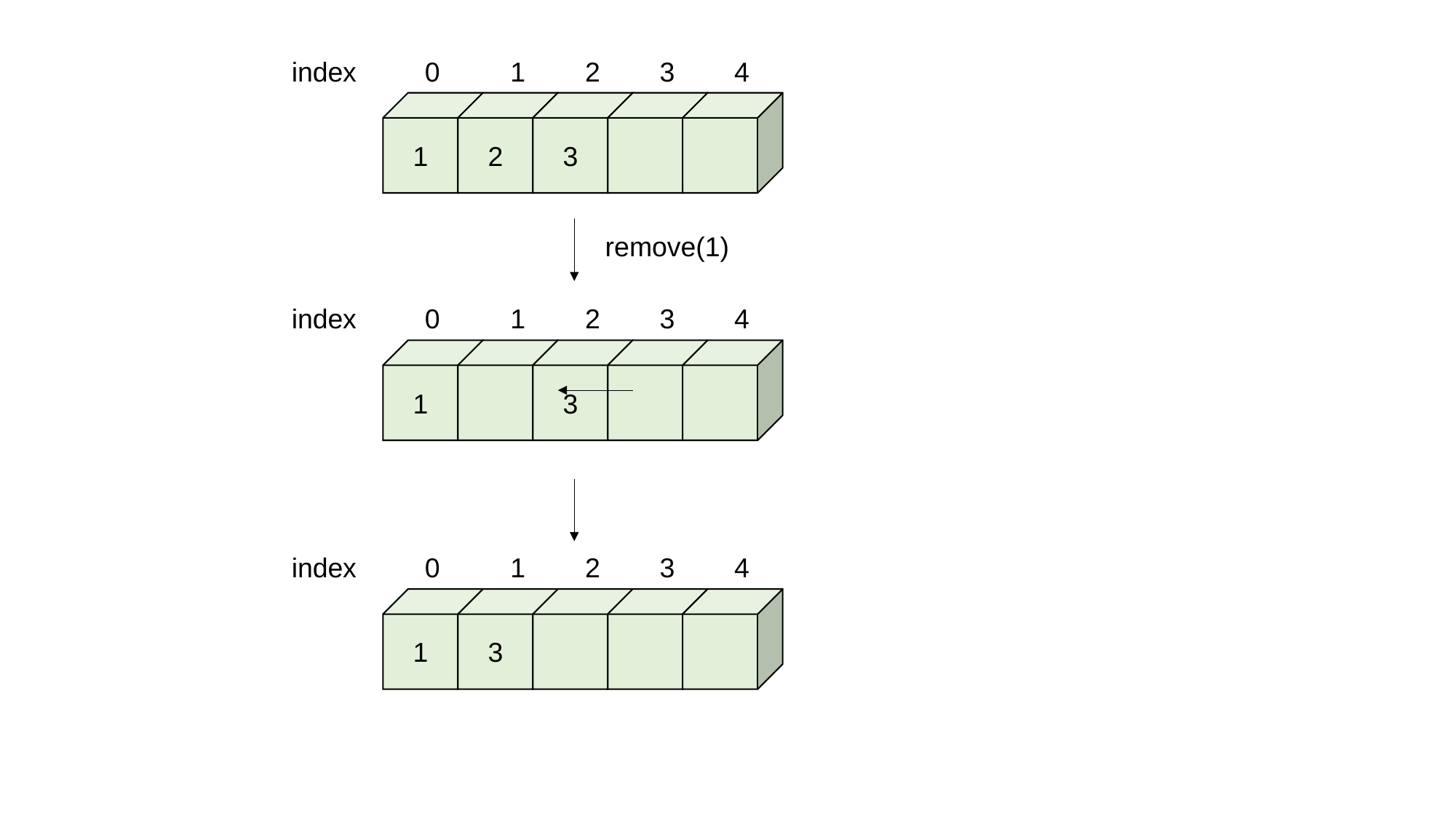

index
0
1
2
3
4
1
2
3

remove(1)
index
0
1
2
3
4
1

3

index
0
1
2
3
4
1
3